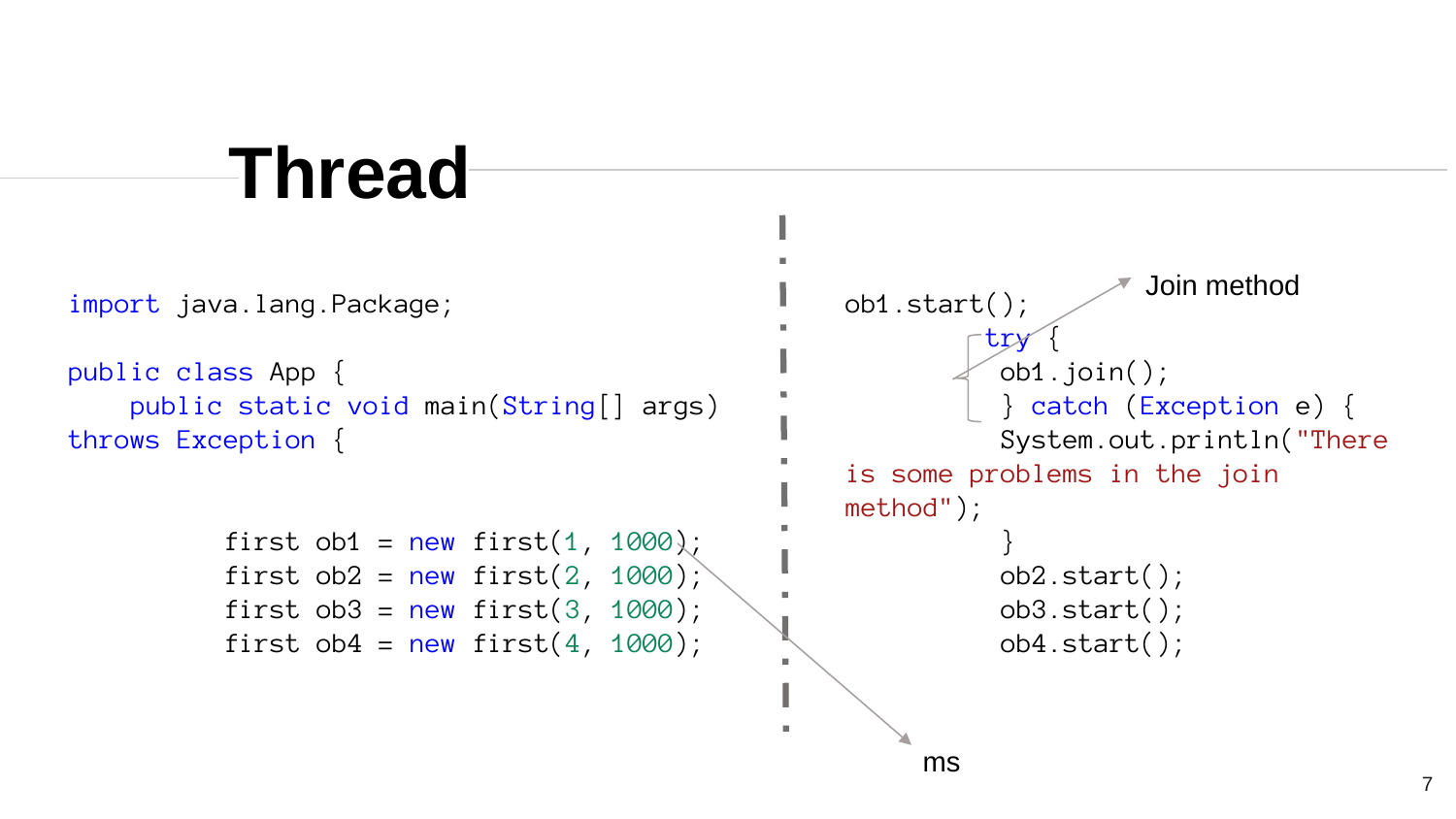

Thread
Join method
import java.lang.Package;
public class App {
    public static void main(String[] args) throws Exception {

          first ob1 = new first(1, 1000);
          first ob2 = new first(2, 1000);
          first ob3 = new first(3, 1000);
          first ob4 = new first(4, 1000);
ob1.start();
         try {
          ob1.join();
          } catch (Exception e) {
          System.out.println("There is some problems in the join method");
          }
          ob2.start();
          ob3.start();
          ob4.start();

ms
7